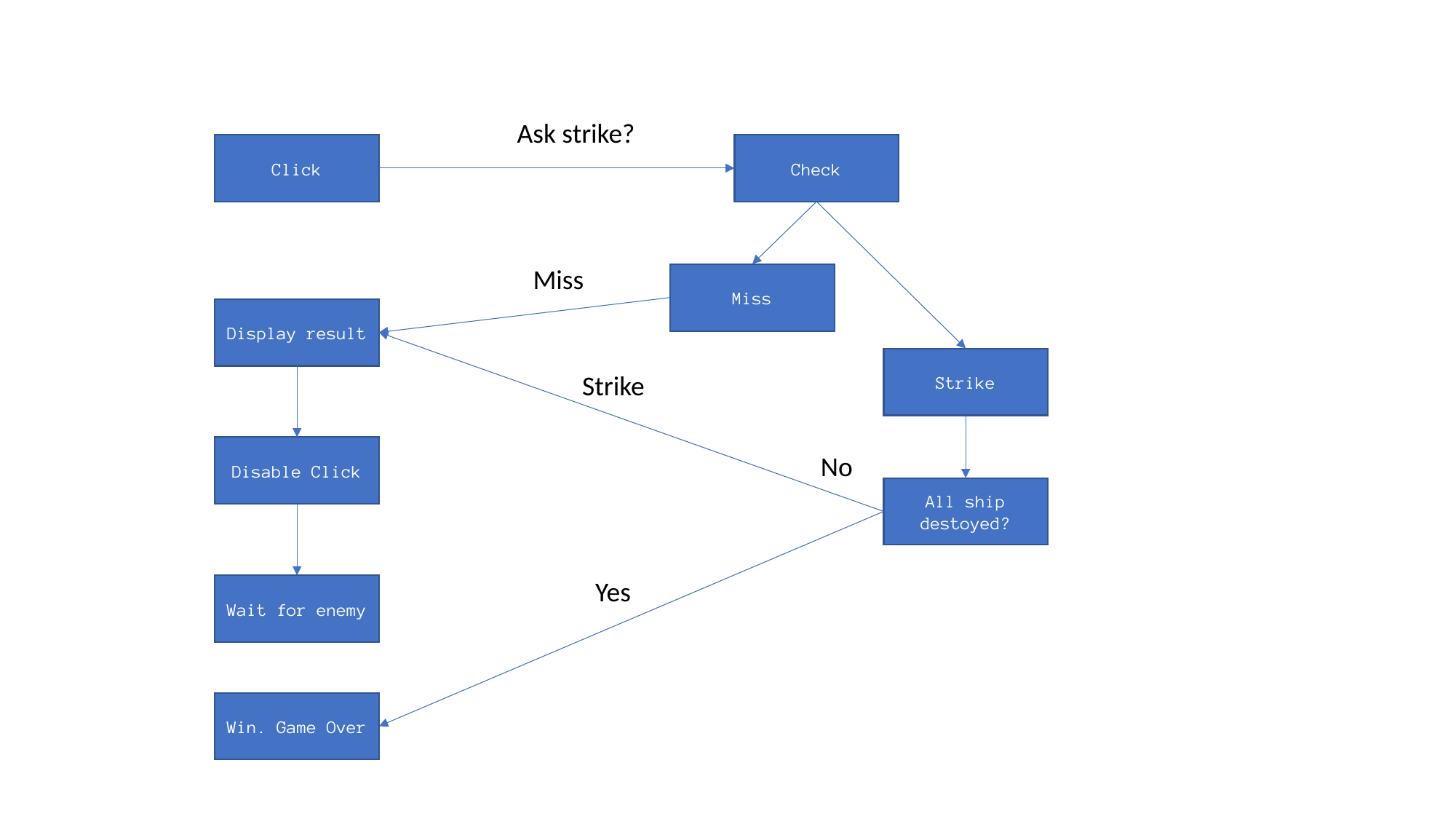

Ask strike?
Check
Click
Miss
Miss
Display result
Strike
Strike
Disable Click
No
All ship destoyed?
Yes
Wait for enemy
Win. Game Over